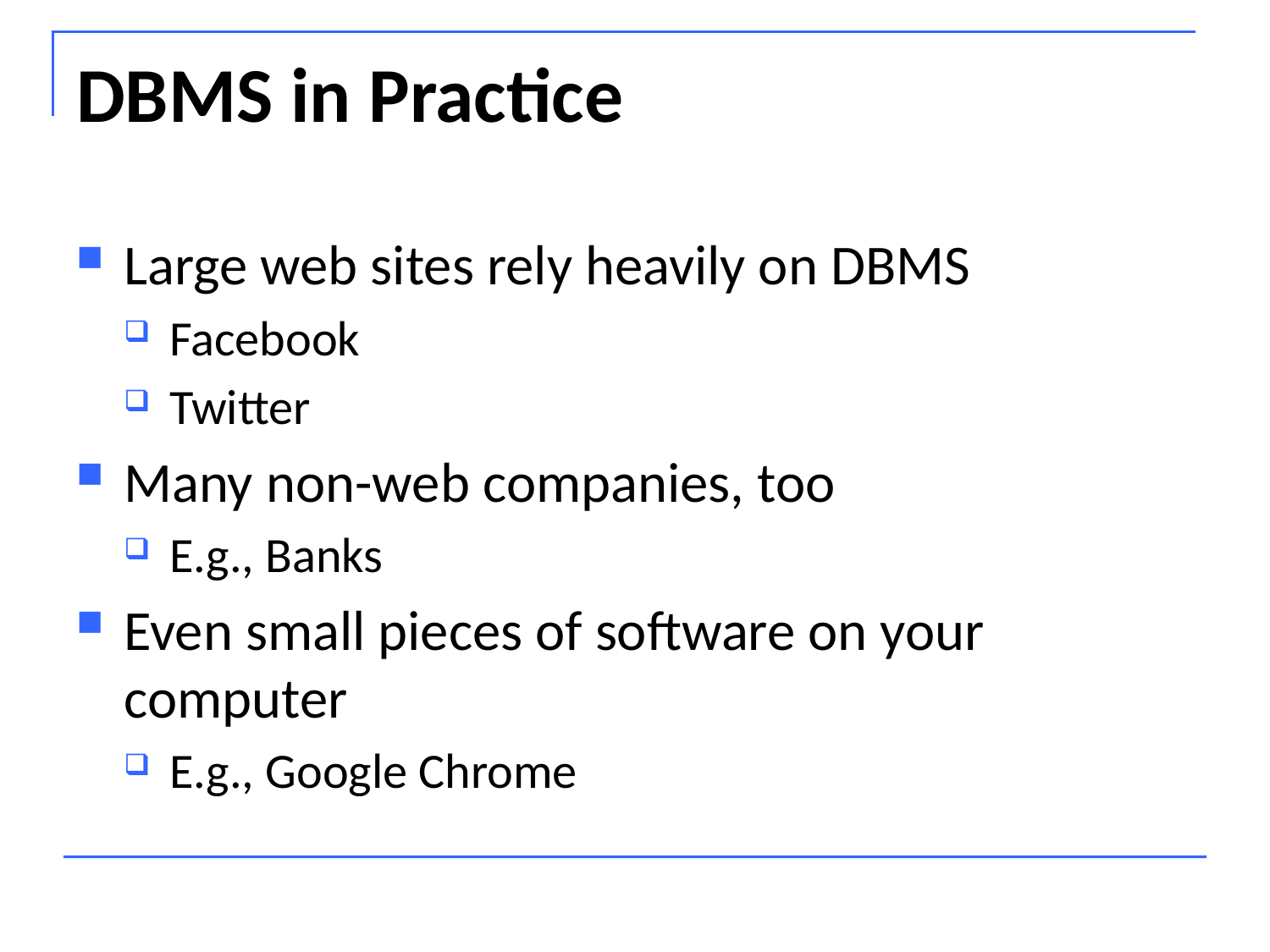

# DBMS in Practice
Large web sites rely heavily on DBMS
Facebook
Twitter
Many non-web companies, too
E.g., Banks
Even small pieces of software on your computer
E.g., Google Chrome